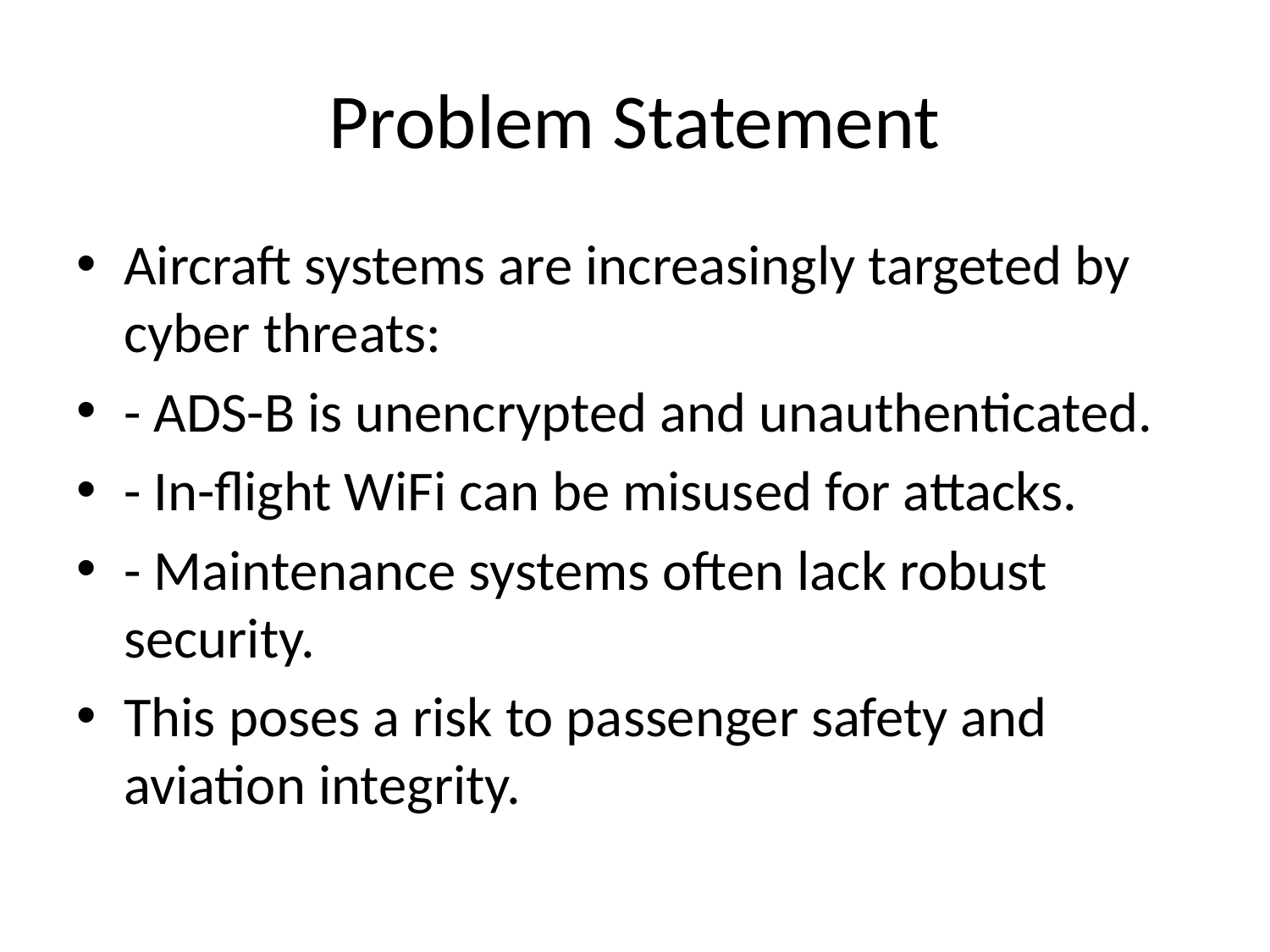

# Problem Statement
Aircraft systems are increasingly targeted by cyber threats:
- ADS-B is unencrypted and unauthenticated.
- In-flight WiFi can be misused for attacks.
- Maintenance systems often lack robust security.
This poses a risk to passenger safety and aviation integrity.